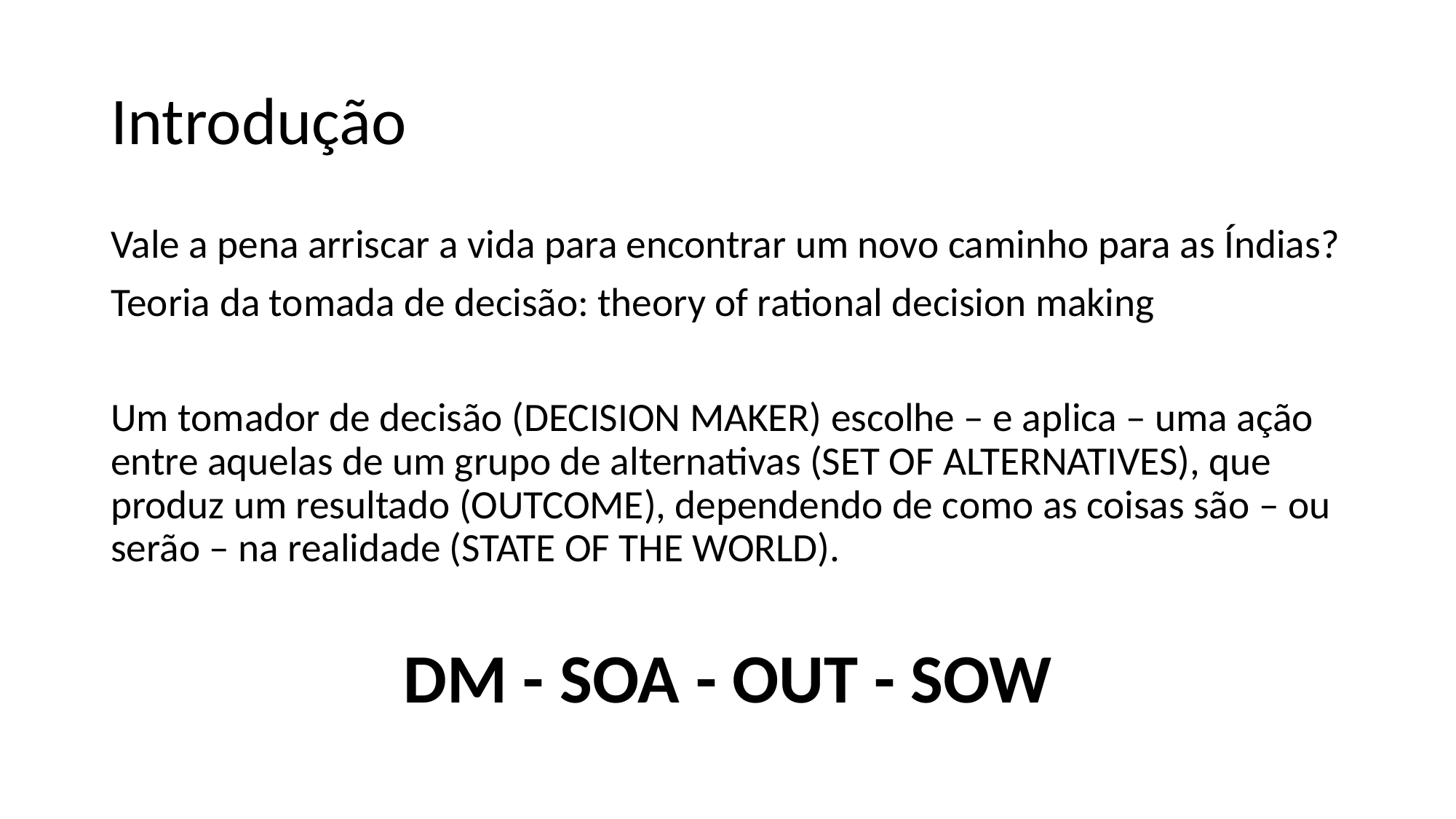

# Introdução
Vale a pena arriscar a vida para encontrar um novo caminho para as Índias?
Teoria da tomada de decisão: theory of rational decision making

Um tomador de decisão (DECISION MAKER) escolhe – e aplica – uma ação entre aquelas de um grupo de alternativas (SET OF ALTERNATIVES), que produz um resultado (OUTCOME), dependendo de como as coisas são – ou serão – na realidade (STATE OF THE WORLD).

DM - SOA - OUT - SOW